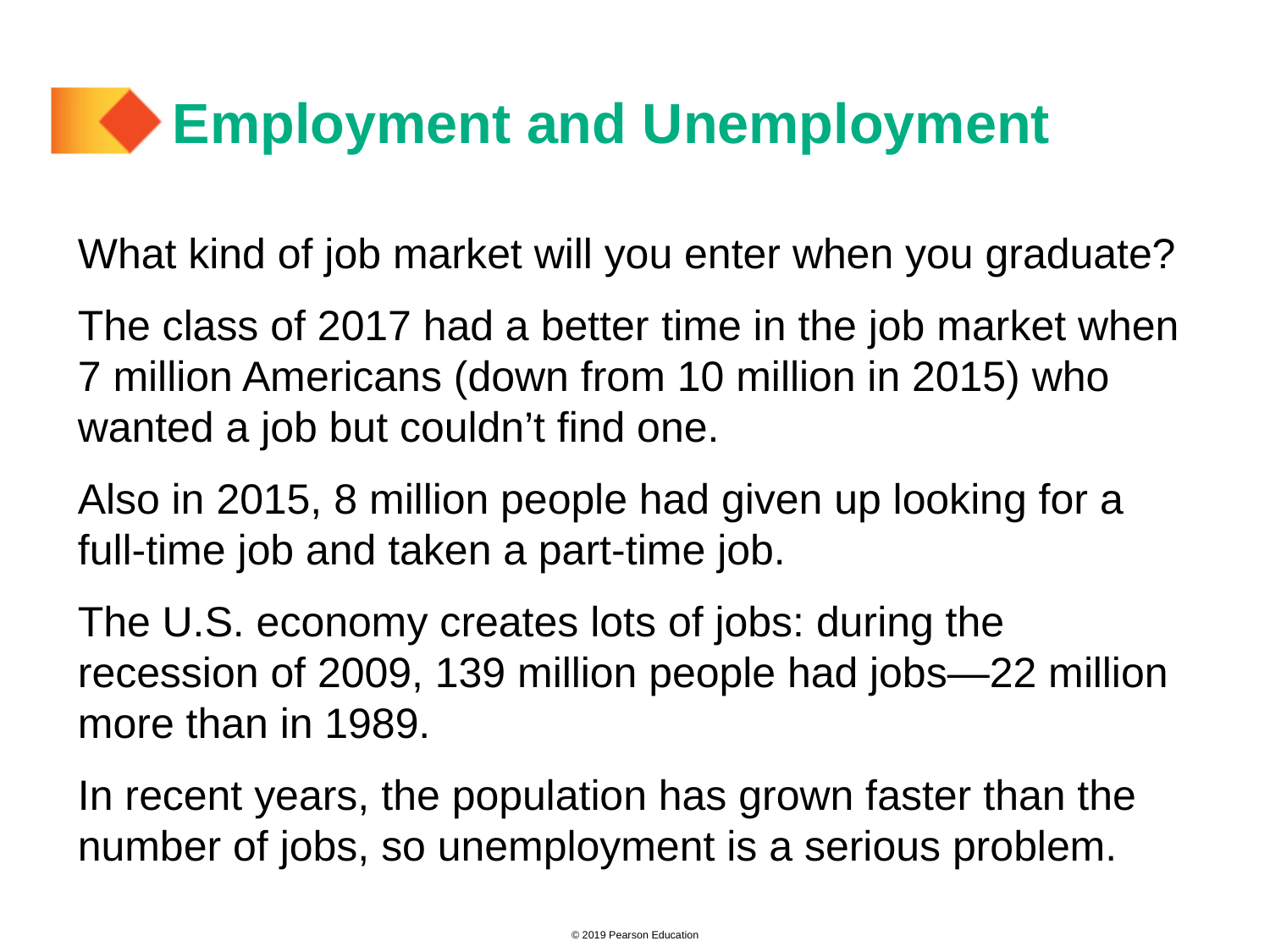

# Employment and Unemployment
What kind of job market will you enter when you graduate?
The class of 2017 had a better time in the job market when 7 million Americans (down from 10 million in 2015) who wanted a job but couldn’t find one.
Also in 2015, 8 million people had given up looking for a full-time job and taken a part-time job.
The U.S. economy creates lots of jobs: during the recession of 2009, 139 million people had jobs—22 million more than in 1989.
In recent years, the population has grown faster than the number of jobs, so unemployment is a serious problem.